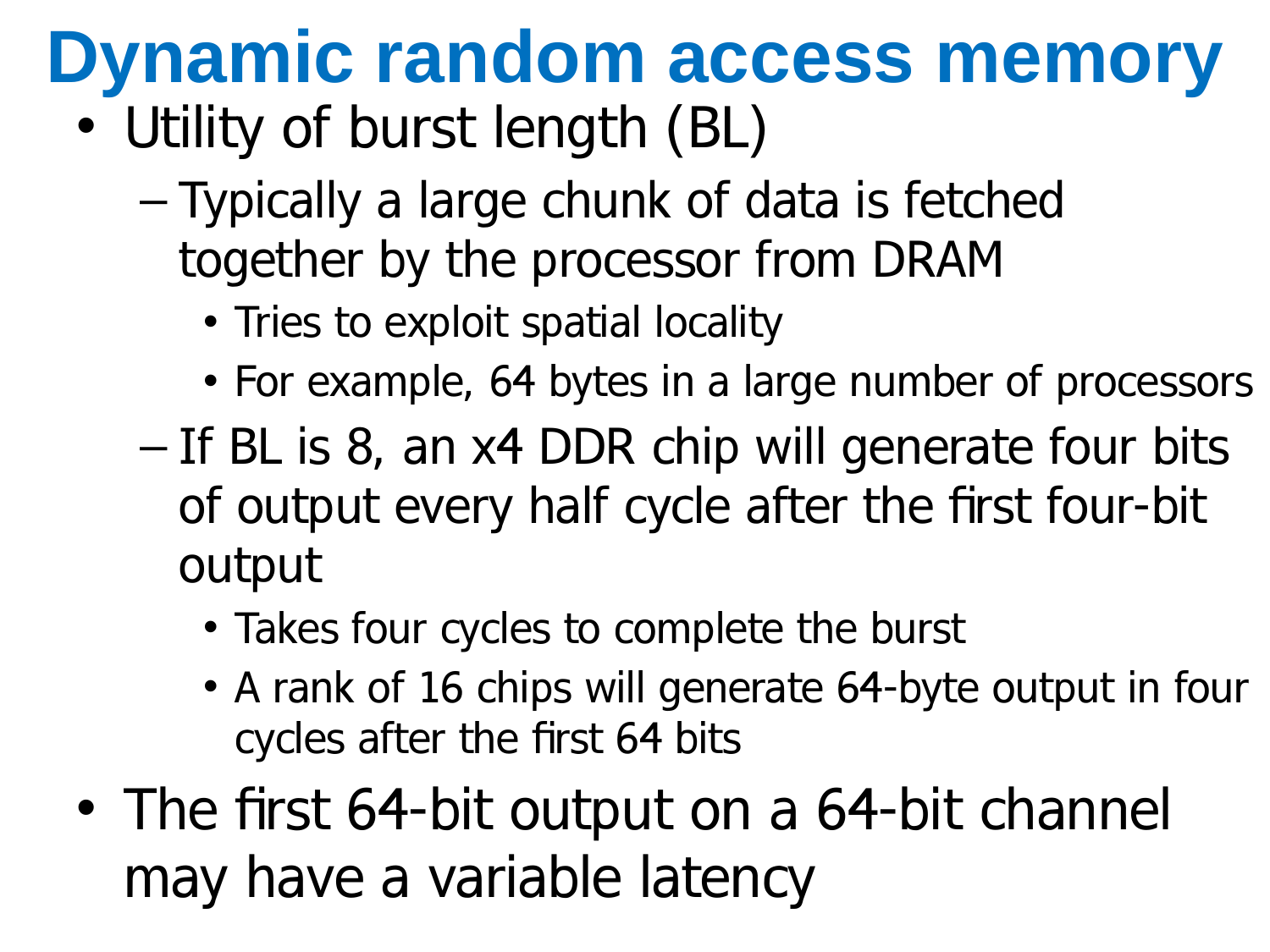

# Dynamic random access memory
Utility of burst length (BL)
Typically a large chunk of data is fetched together by the processor from DRAM
Tries to exploit spatial locality
For example, 64 bytes in a large number of processors
If BL is 8, an x4 DDR chip will generate four bits of output every half cycle after the first four-bit output
Takes four cycles to complete the burst
A rank of 16 chips will generate 64-byte output in four cycles after the first 64 bits
The first 64-bit output on a 64-bit channel may have a variable latency